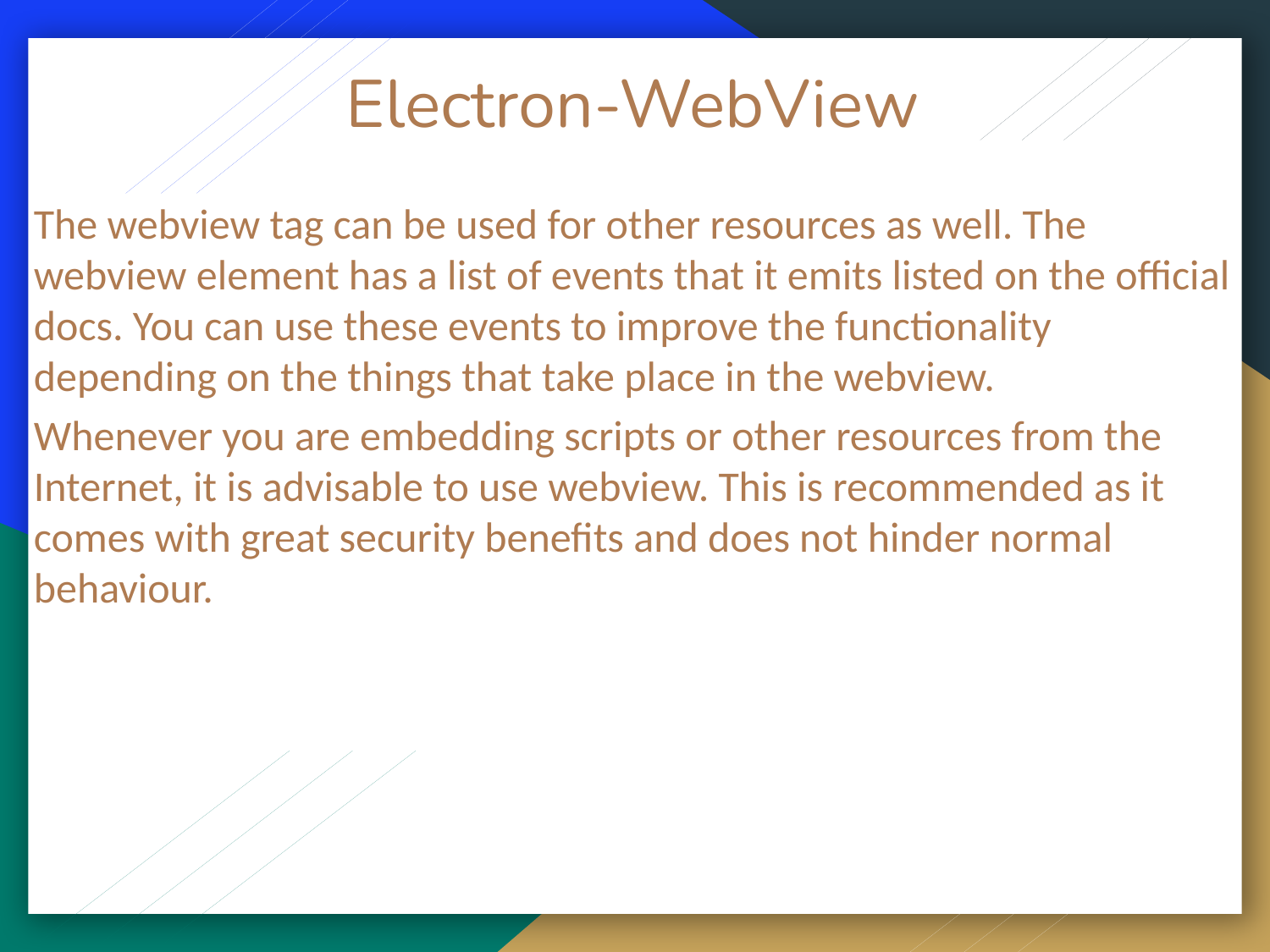

# Electron-WebView
The webview tag can be used for other resources as well. The webview element has a list of events that it emits listed on the official docs. You can use these events to improve the functionality depending on the things that take place in the webview.
Whenever you are embedding scripts or other resources from the Internet, it is advisable to use webview. This is recommended as it comes with great security benefits and does not hinder normal behaviour.